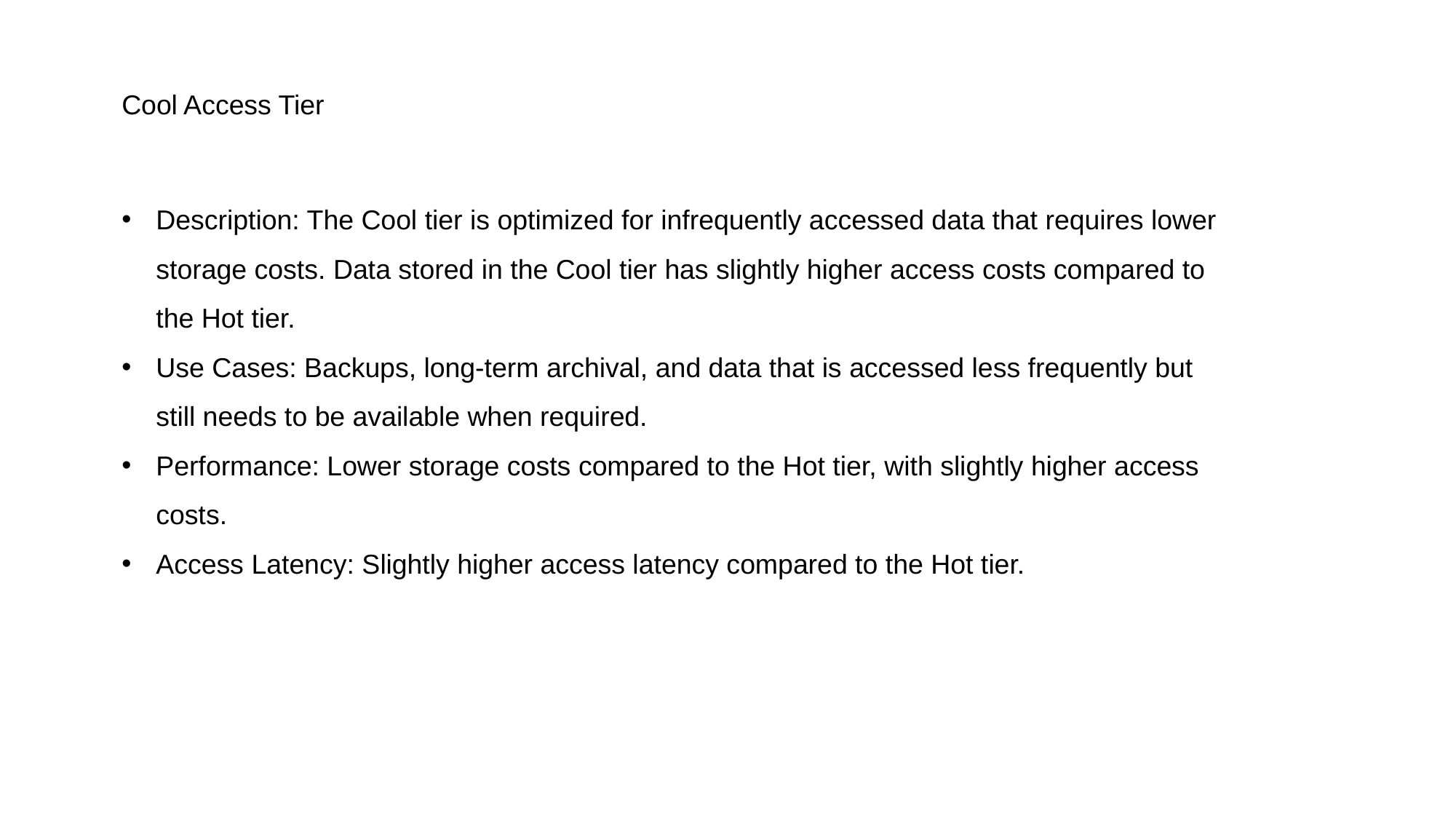

Cool Access Tier
Description: The Cool tier is optimized for infrequently accessed data that requires lower storage costs. Data stored in the Cool tier has slightly higher access costs compared to the Hot tier.
Use Cases: Backups, long-term archival, and data that is accessed less frequently but still needs to be available when required.
Performance: Lower storage costs compared to the Hot tier, with slightly higher access costs.
Access Latency: Slightly higher access latency compared to the Hot tier.